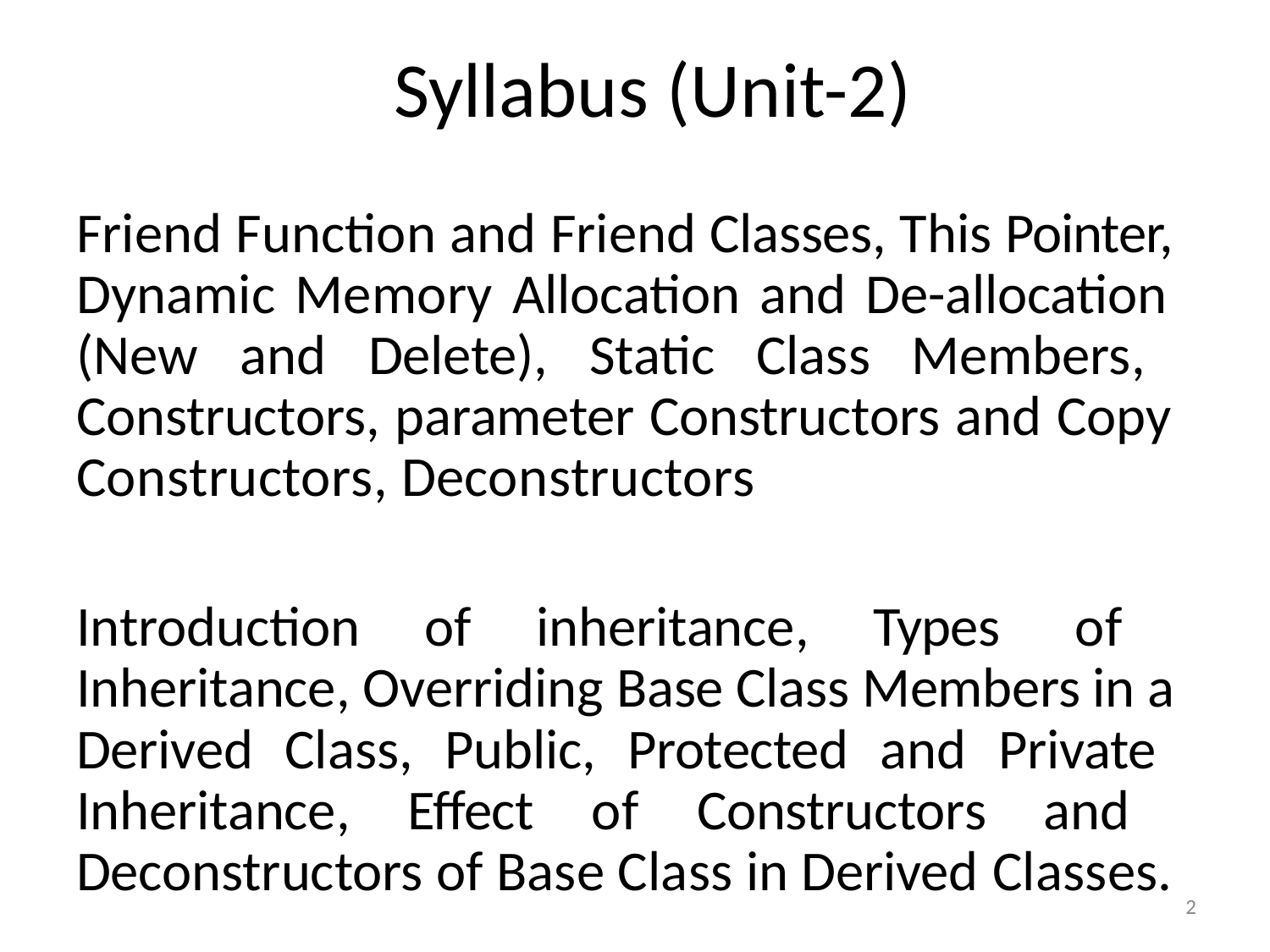

# Syllabus (Unit-2)
Friend Function and Friend Classes, This Pointer,  Dynamic Memory Allocation and De-allocation  (New and Delete), Static Class Members,  Constructors, parameter Constructors and Copy  Constructors, Deconstructors

Introduction of inheritance, Types of  Inheritance, Overriding Base Class Members in a  Derived Class, Public, Protected and Private  Inheritance, Effect of Constructors and  Deconstructors of Base Class in Derived Classes.
2